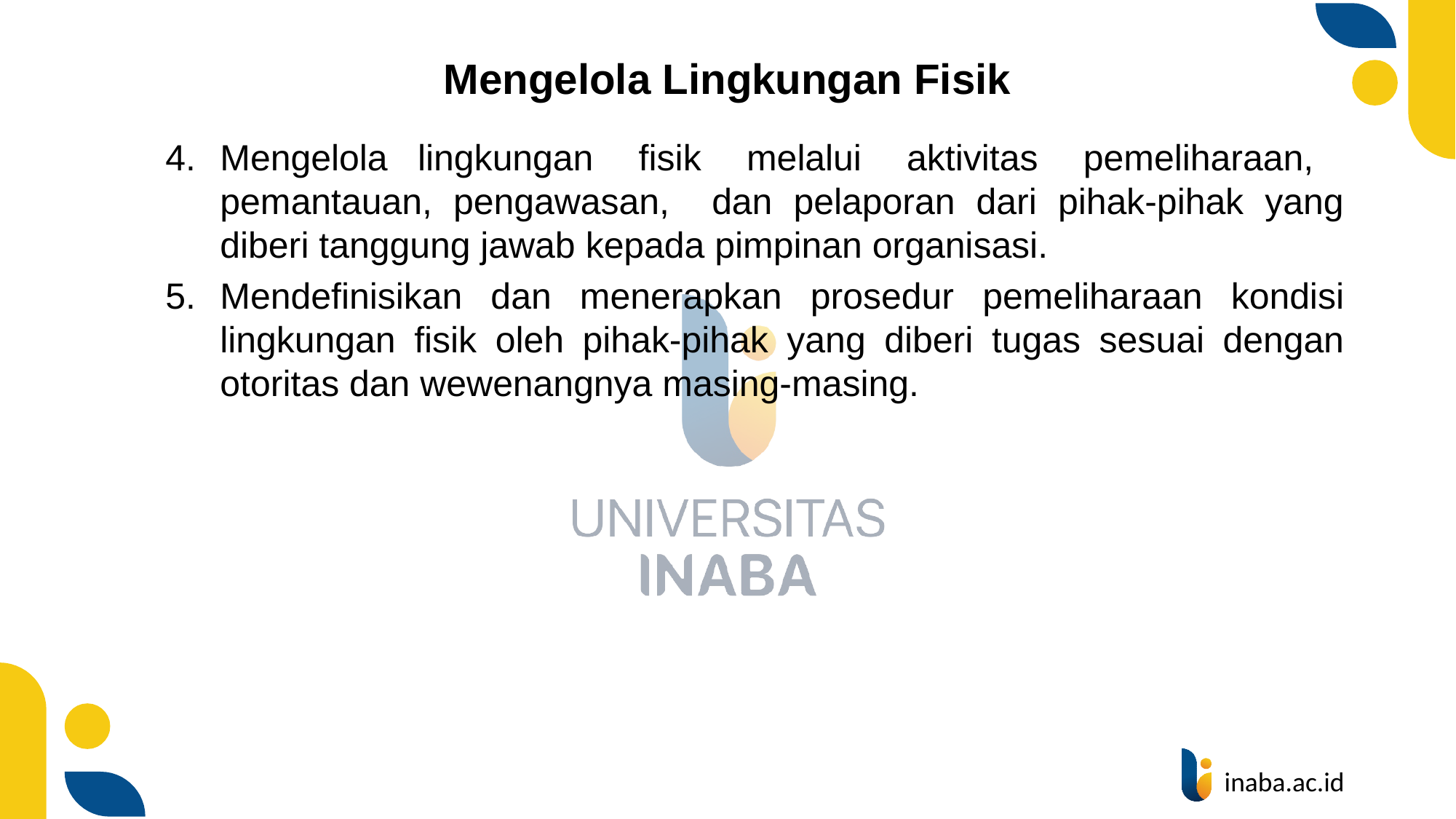

# Mengelola Lingkungan Fisik
Mengelola  lingkungan   fisik   melalui   aktivitas   pemeliharaan,   pemantauan, pengawasan,  dan pelaporan dari pihak-pihak yang diberi tanggung jawab kepada pimpinan organisasi.
Mendefinisikan dan menerapkan prosedur pemeliharaan kondisi lingkungan fisik oleh pihak-pihak yang diberi tugas sesuai dengan otoritas dan wewenangnya masing-masing.